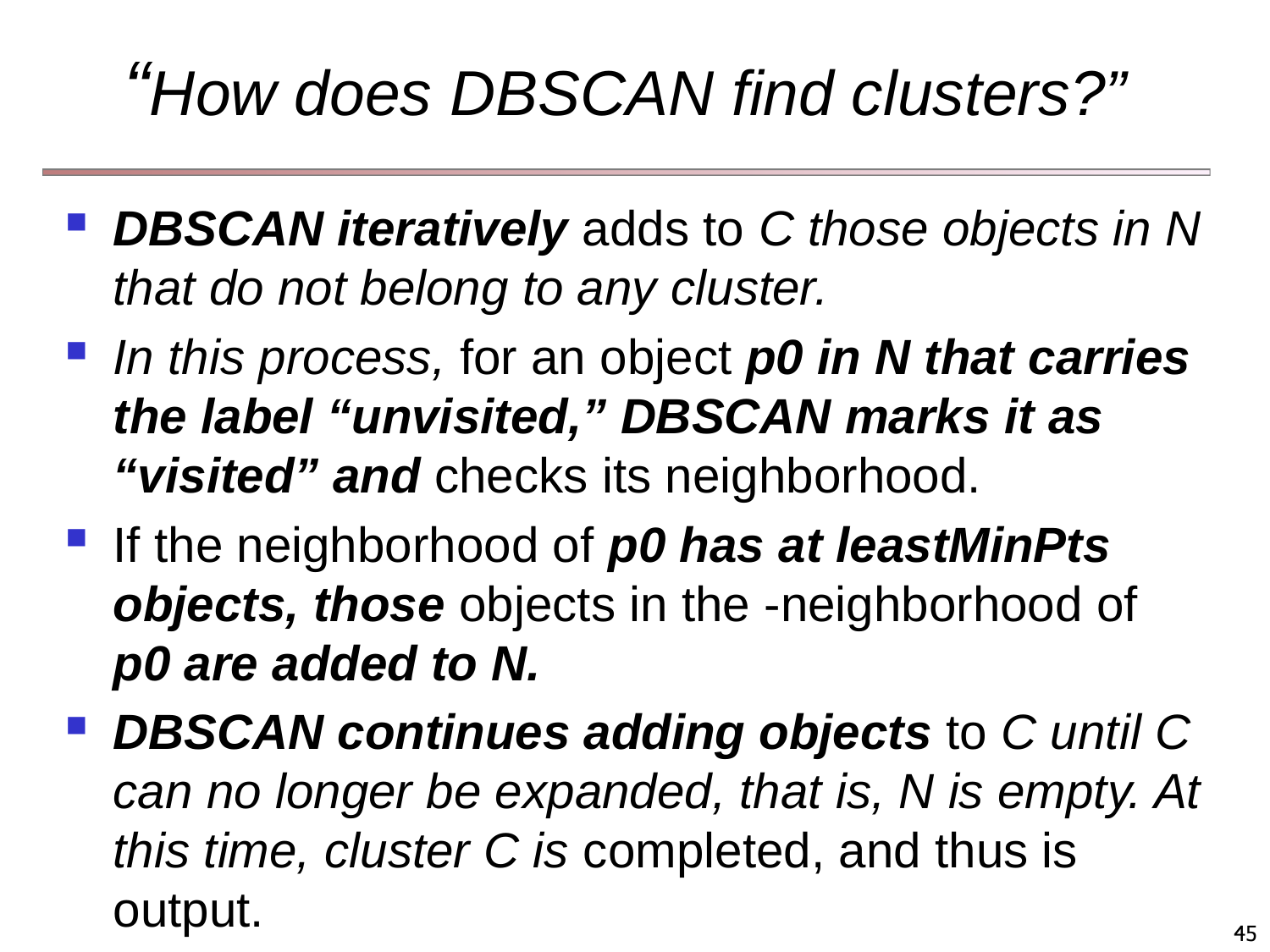

# “How does DBSCAN find clusters?”
DBSCAN iteratively adds to C those objects in N that do not belong to any cluster.
In this process, for an object p0 in N that carries the label “unvisited,” DBSCAN marks it as “visited” and checks its neighborhood.
If the neighborhood of p0 has at leastMinPts objects, those objects in the -neighborhood of p0 are added to N.
DBSCAN continues adding objects to C until C can no longer be expanded, that is, N is empty. At this time, cluster C is completed, and thus is output.
45